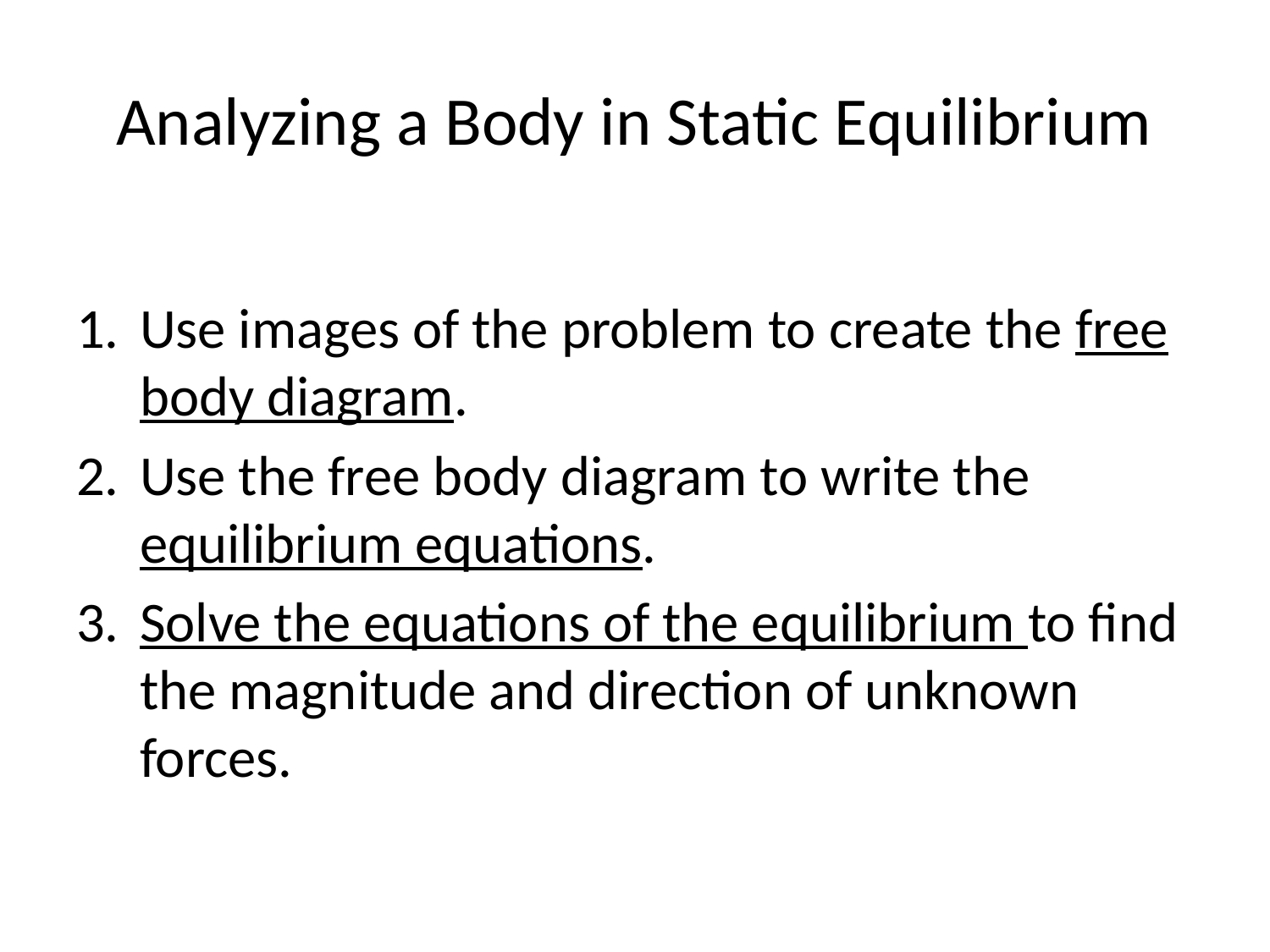

# Analyzing a Body in Static Equilibrium
Use images of the problem to create the free body diagram.
Use the free body diagram to write the equilibrium equations.
Solve the equations of the equilibrium to find the magnitude and direction of unknown forces.